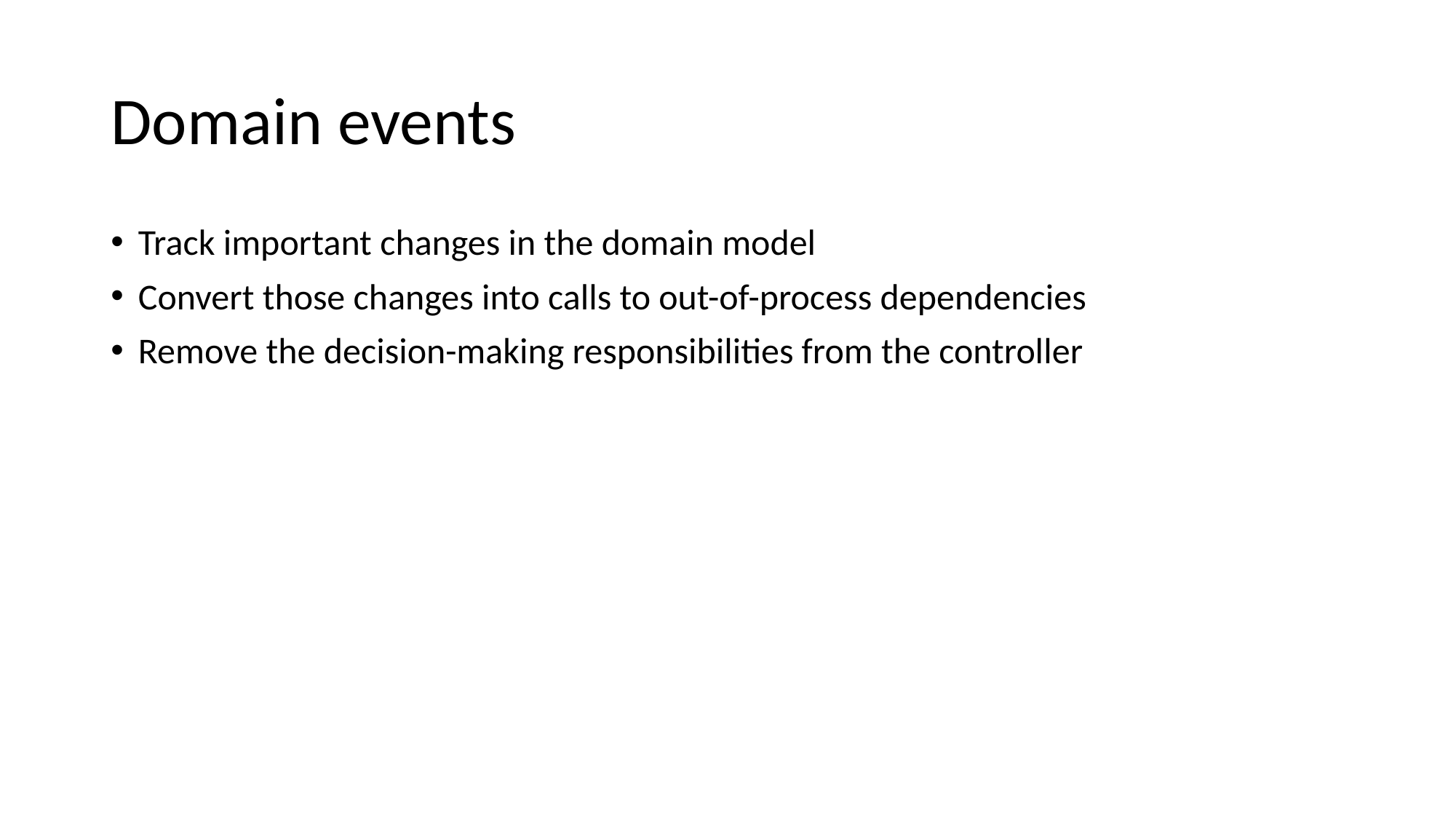

# Domain events
Track important changes in the domain model
Convert those changes into calls to out-of-process dependencies
Remove the decision-making responsibilities from the controller